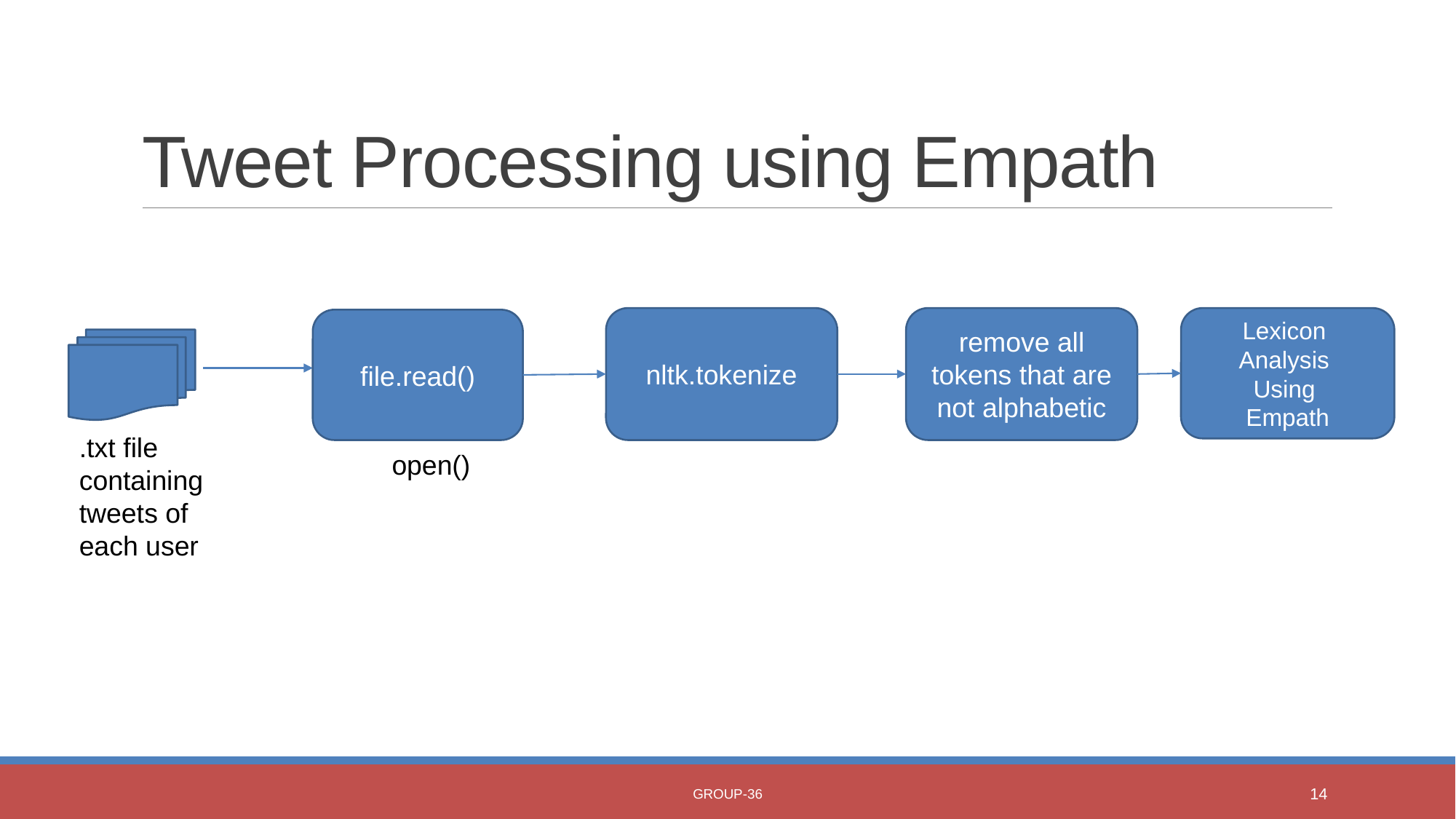

# Tweet Processing using Empath
remove all tokens that are not alphabetic
Lexicon
Analysis
Using
Empath
nltk.tokenize
file.read()

.txt file
containing
tweets of
each user
open()
Group-36
14